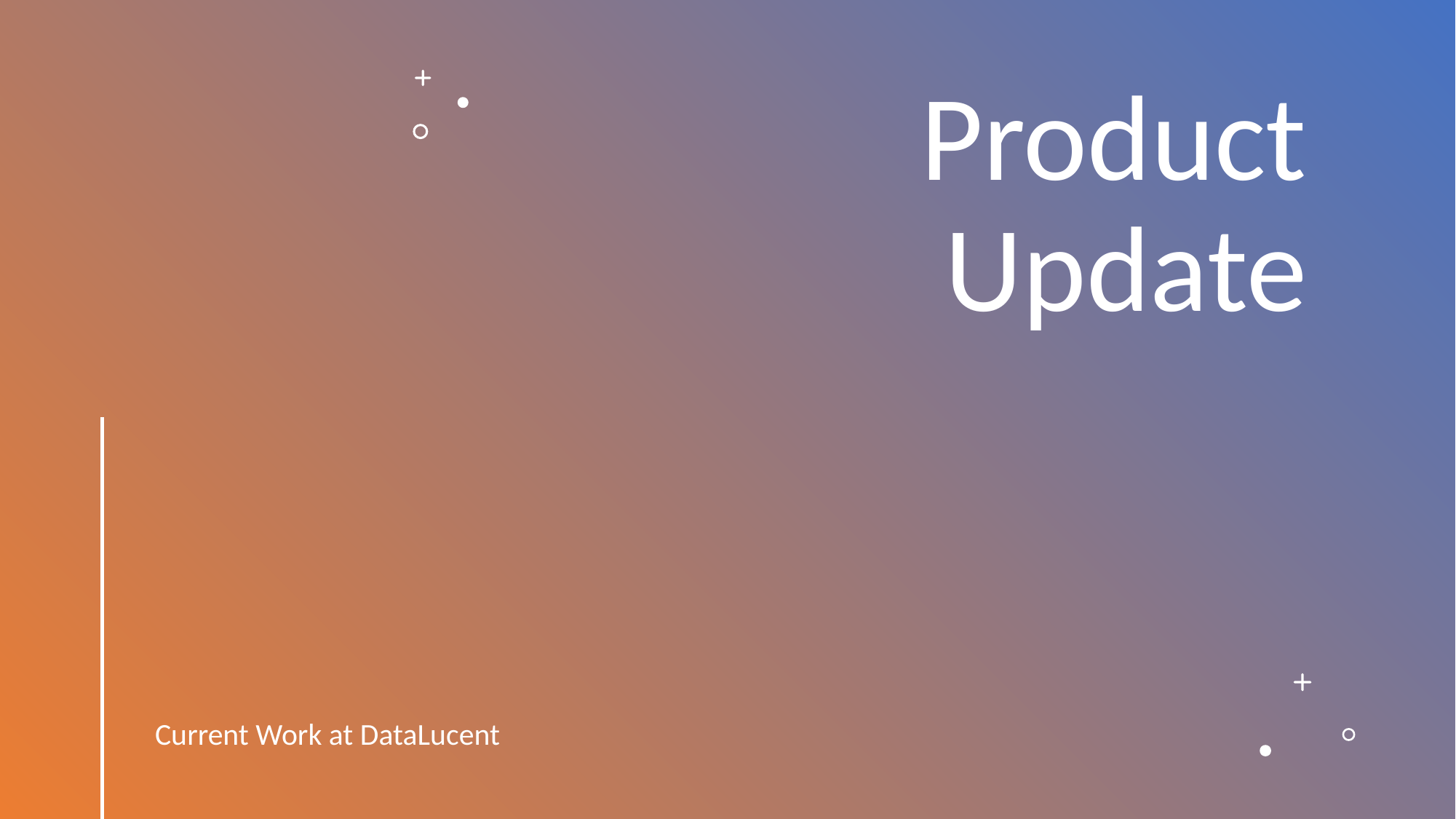

# Product Update

Current Work at DataLucent